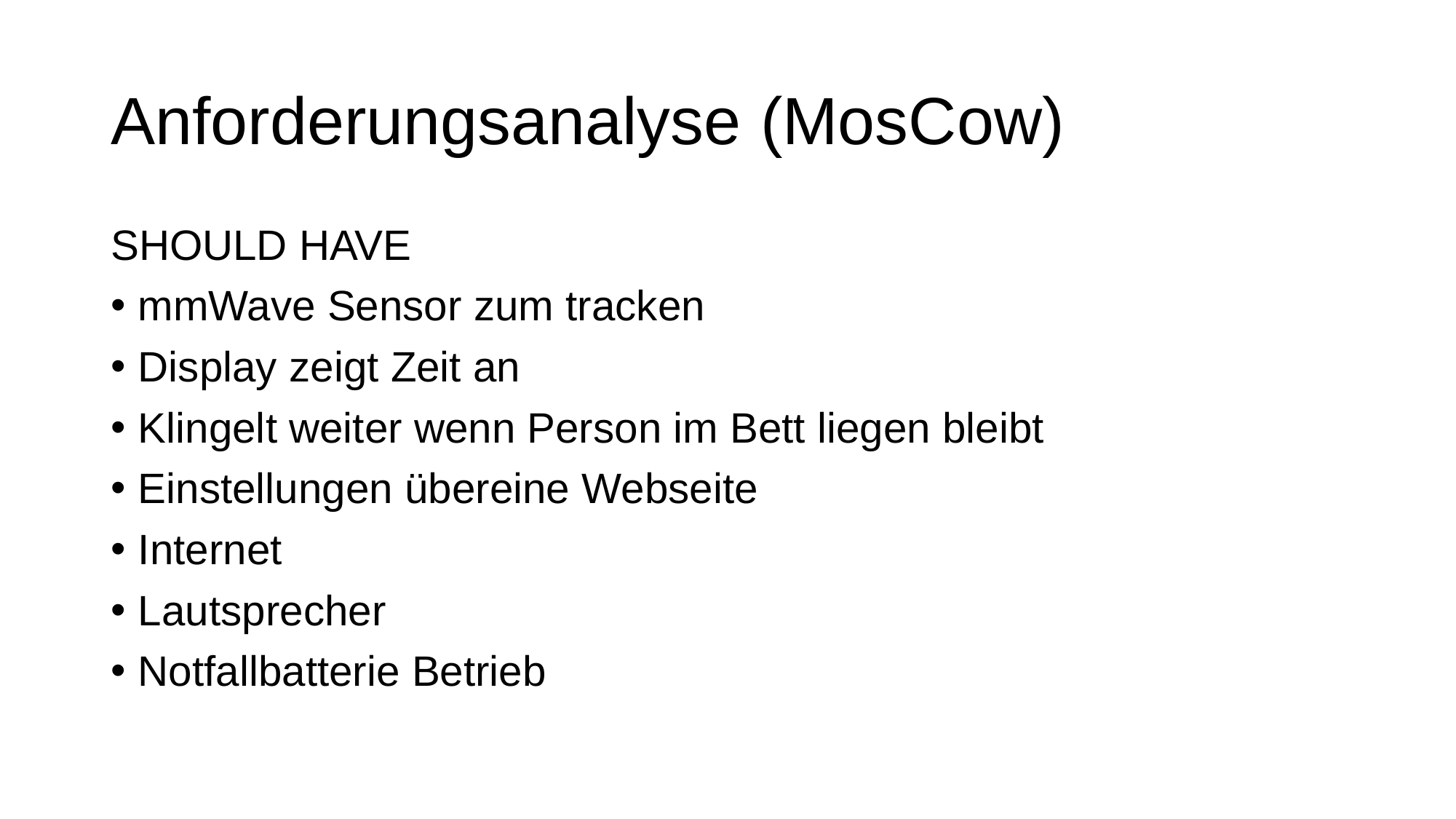

# Anforderungsanalyse (MosCow)
SHOULD HAVE
mmWave Sensor zum tracken
Display zeigt Zeit an
Klingelt weiter wenn Person im Bett liegen bleibt
Einstellungen übereine Webseite
Internet
Lautsprecher
Notfallbatterie Betrieb